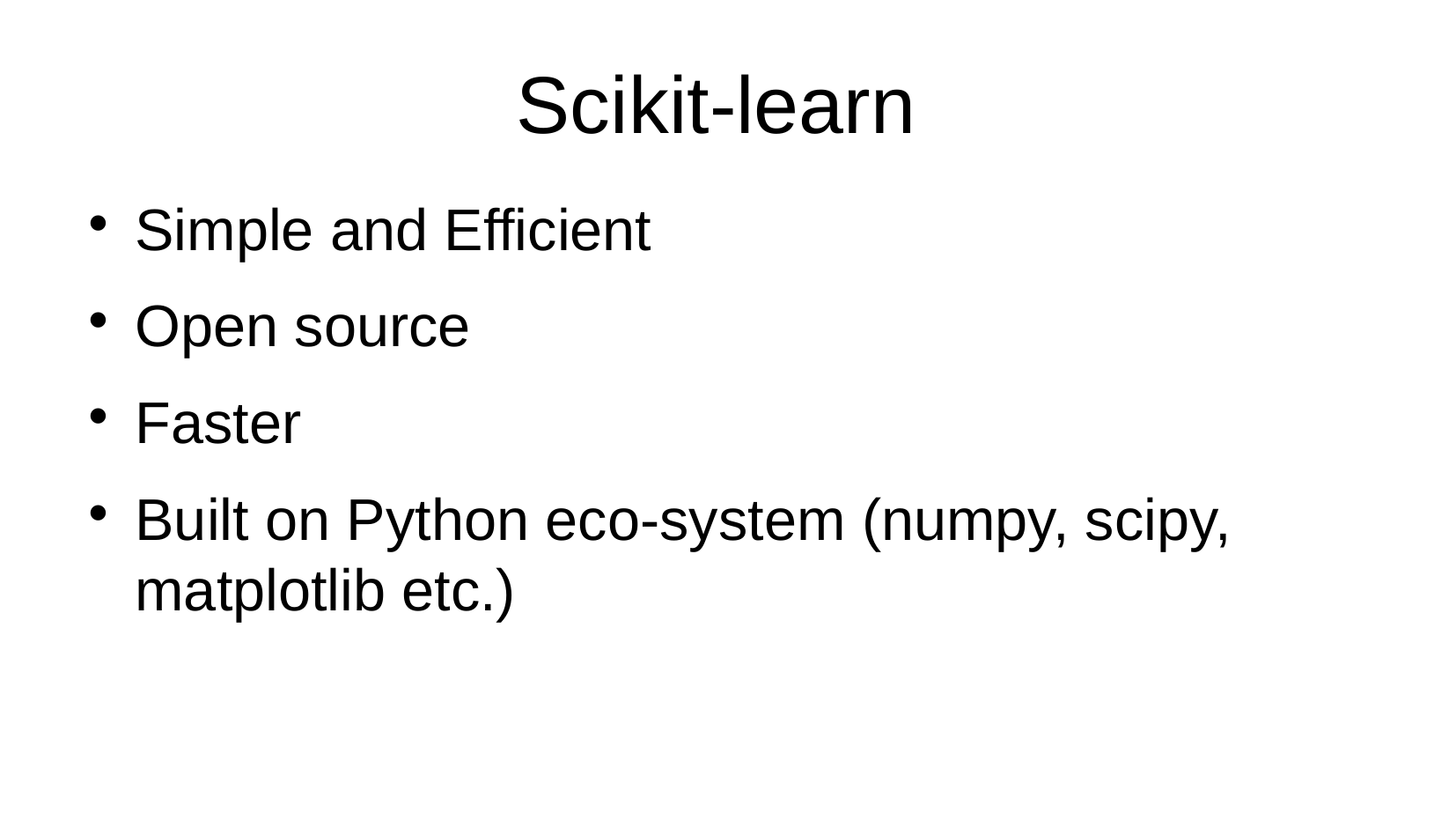

Scikit-learn
Simple and Efficient
Open source
Faster
Built on Python eco-system (numpy, scipy, matplotlib etc.)